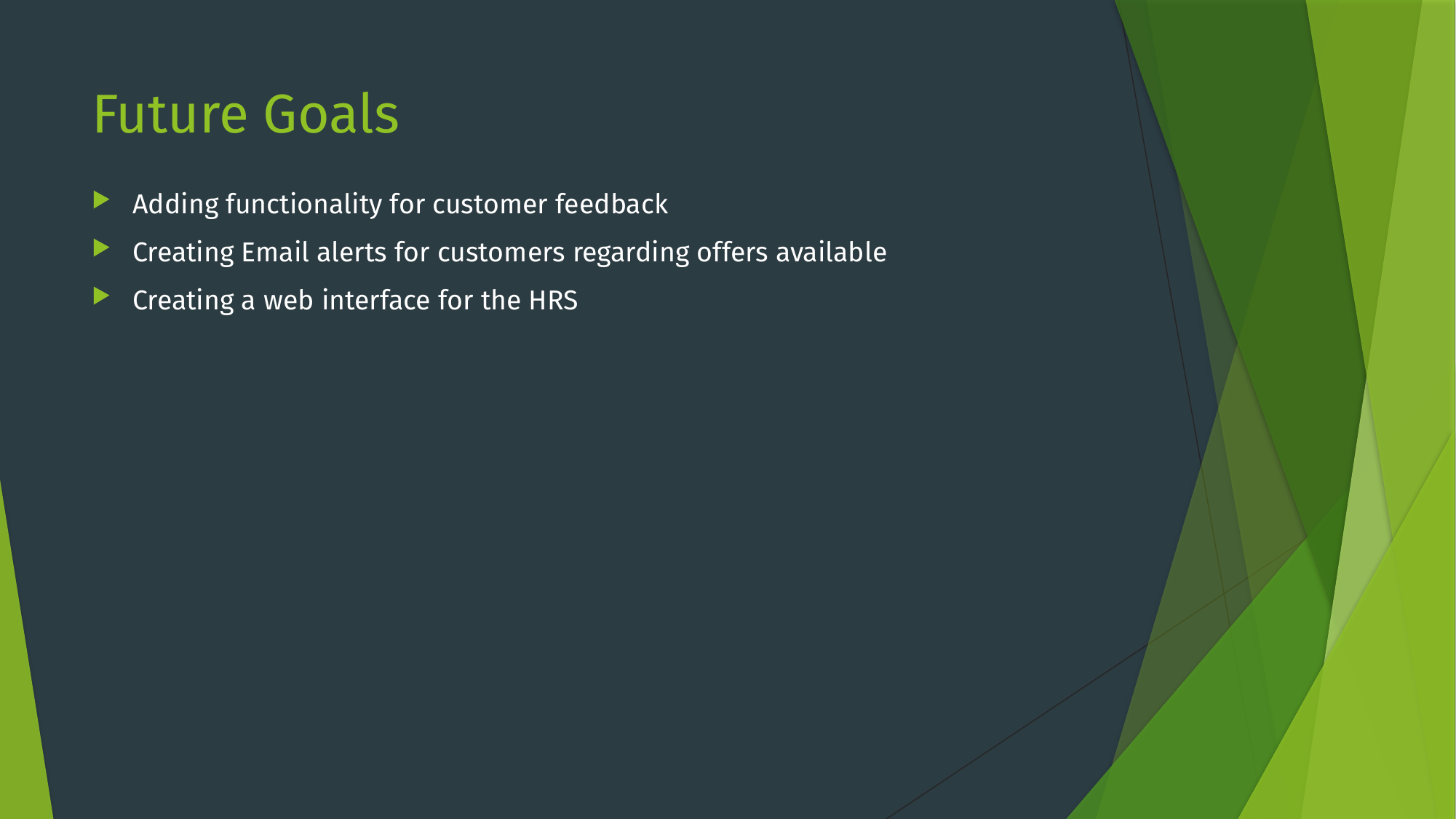

# Future Goals
Adding functionality for customer feedback
Creating Email alerts for customers regarding offers available
Creating a web interface for the HRS